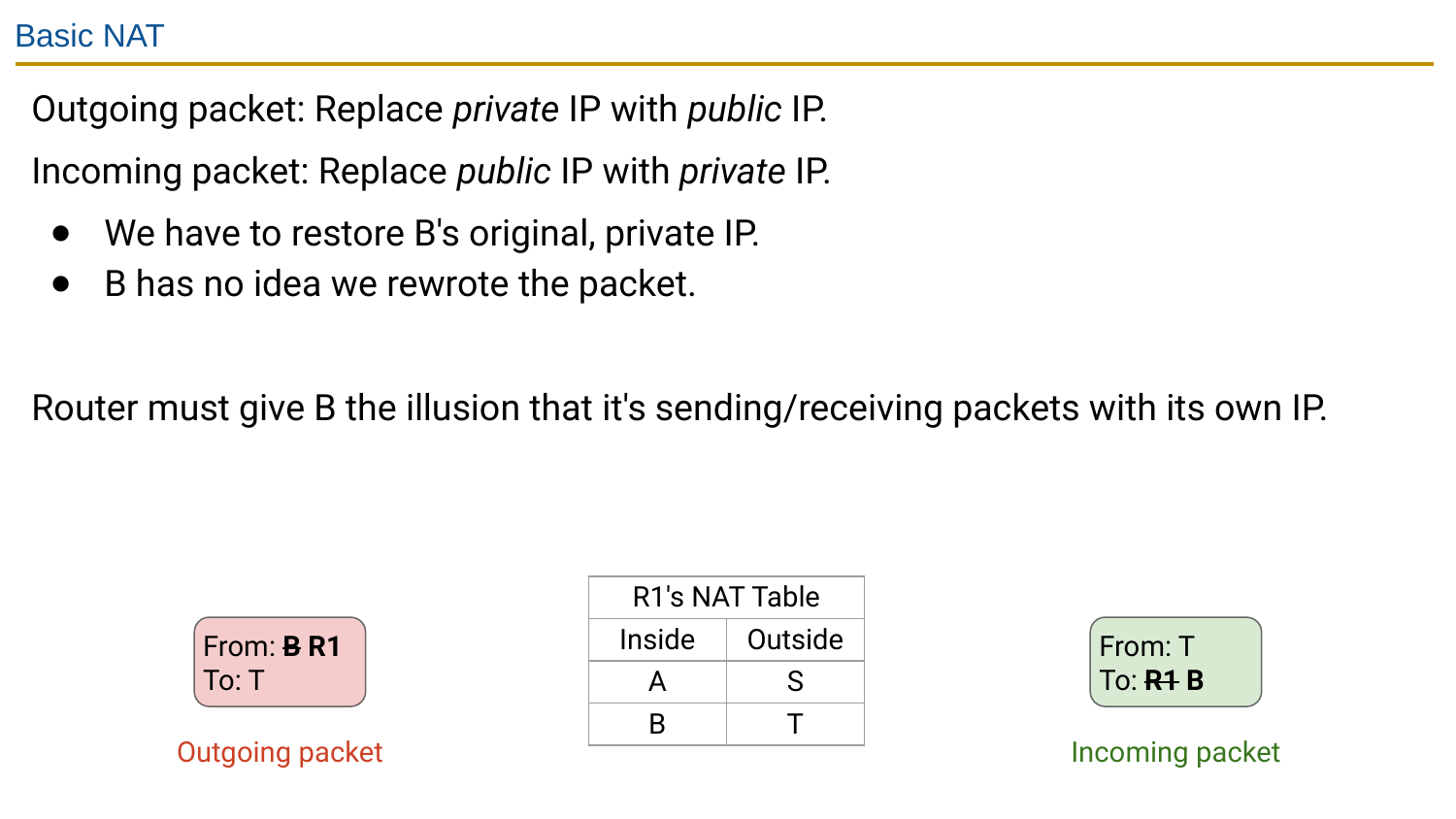

# Basic NAT
Outgoing packet: Replace private IP with public IP.
Incoming packet: Replace public IP with private IP.
We have to restore B's original, private IP.
B has no idea we rewrote the packet.

Router must give B the illusion that it's sending/receiving packets with its own IP.
| R1's NAT Table |  |
| --- | --- |
| Inside | Outside |
| A | S |
| B | T |
From: B R1
To: T
From: T
To: R1 B
Outgoing packet
Incoming packet